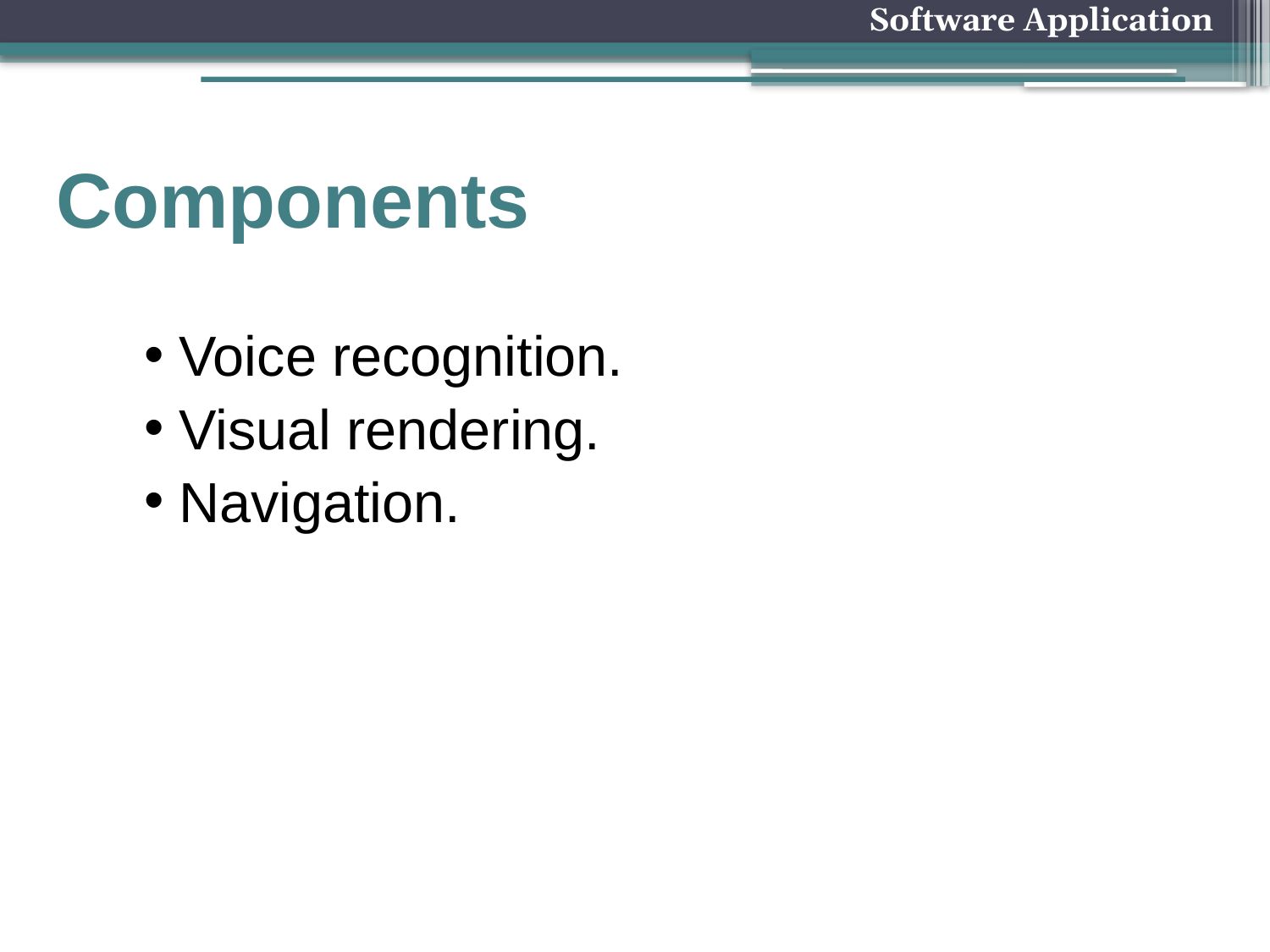

Software Application

# Components
Voice recognition.
Visual rendering.
Navigation.